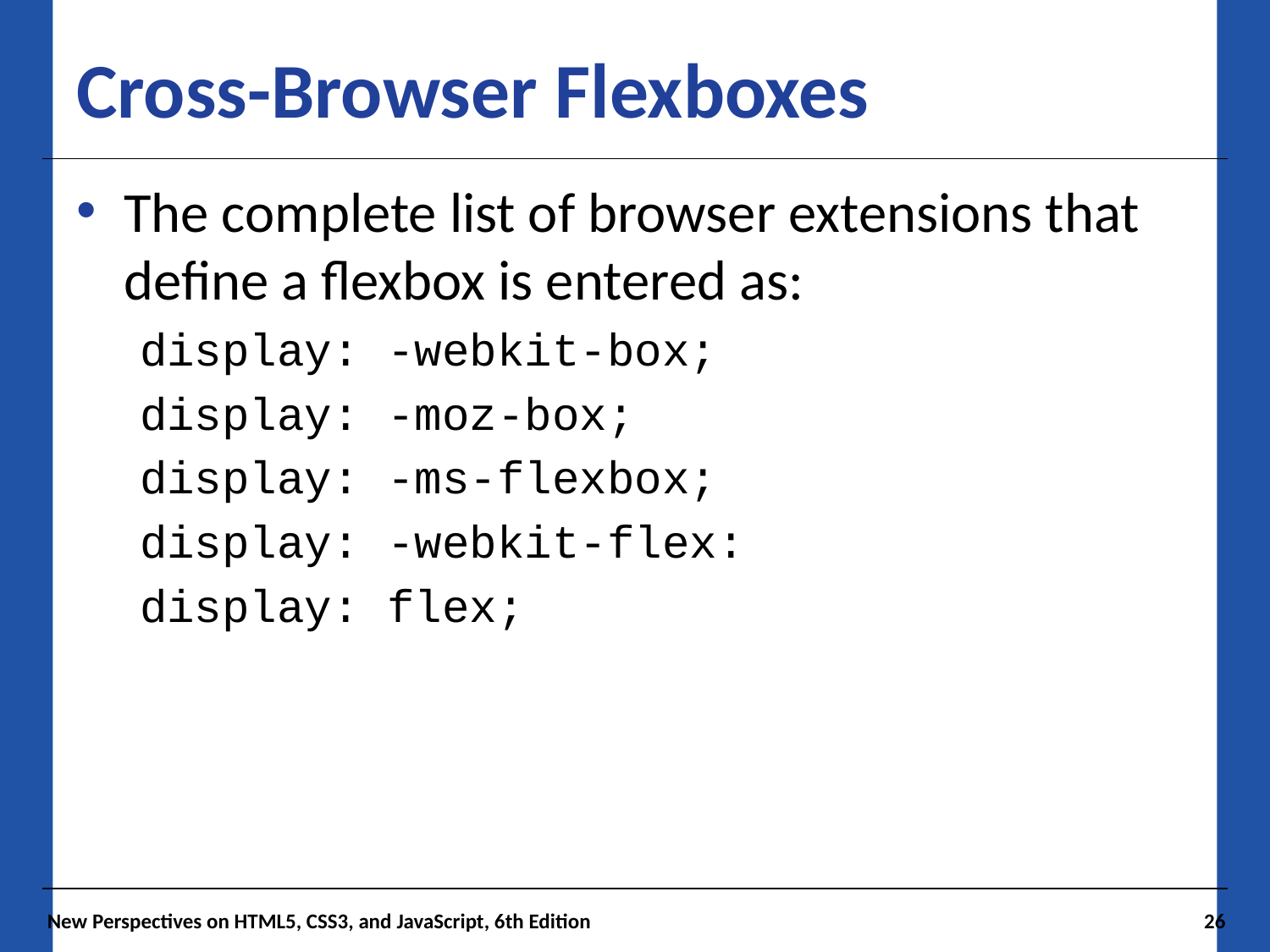

# Cross-Browser Flexboxes
The complete list of browser extensions that define a flexbox is entered as:
display: -webkit-box;
display: -moz-box;
display: -ms-flexbox;
display: -webkit-flex:
display: flex;
New Perspectives on HTML5, CSS3, and JavaScript, 6th Edition
26